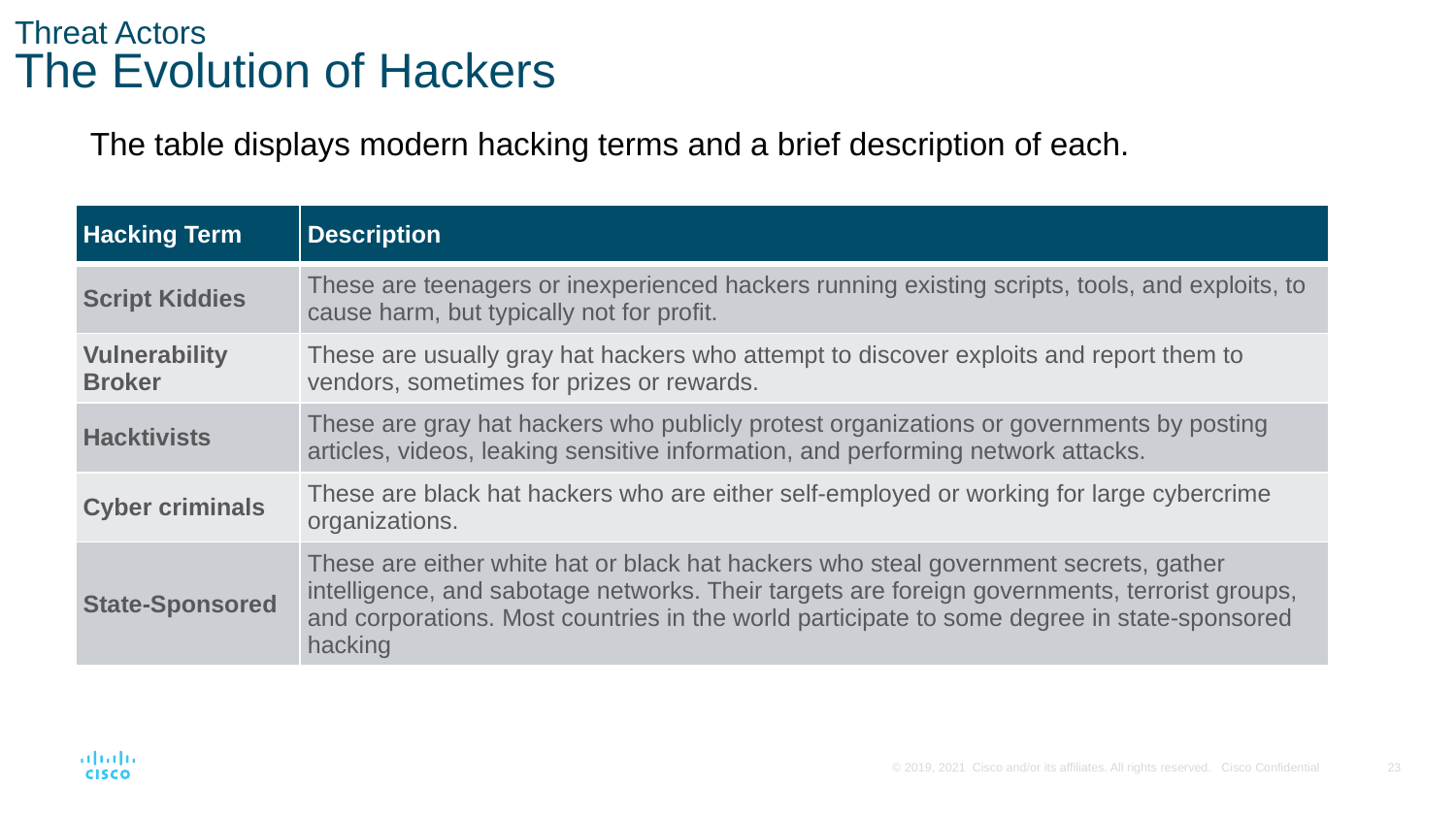

# Threat Actors The Evolution of Hackers
The table displays modern hacking terms and a brief description of each.
| Hacking Term | Description |
| --- | --- |
| Script Kiddies | These are teenagers or inexperienced hackers running existing scripts, tools, and exploits, to cause harm, but typically not for profit. |
| Vulnerability Broker | These are usually gray hat hackers who attempt to discover exploits and report them to vendors, sometimes for prizes or rewards. |
| Hacktivists | These are gray hat hackers who publicly protest organizations or governments by posting articles, videos, leaking sensitive information, and performing network attacks. |
| Cyber criminals | These are black hat hackers who are either self-employed or working for large cybercrime organizations. |
| State-Sponsored | These are either white hat or black hat hackers who steal government secrets, gather intelligence, and sabotage networks. Their targets are foreign governments, terrorist groups, and corporations. Most countries in the world participate to some degree in state-sponsored hacking |